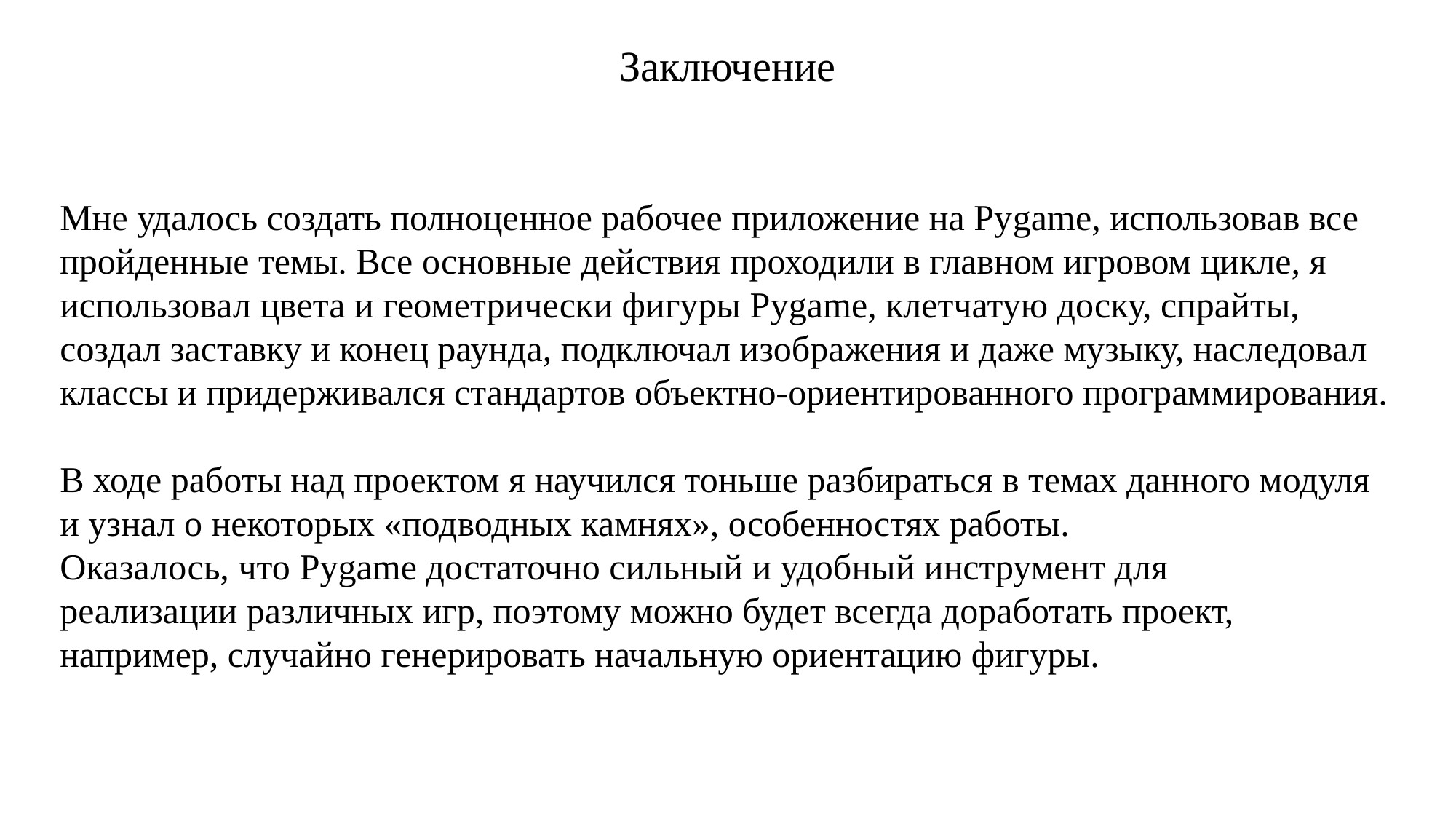

Заключение
Мне удалось создать полноценное рабочее приложение на Pygame, использовав все
пройденные темы. Все основные действия проходили в главном игровом цикле, я использовал цвета и геометрически фигуры Рygame, клетчатую доску, спрайты, создал заставку и конец раунда, подключал изображения и даже музыку, наследовал классы и придерживался стандартов объектно-ориентированного программирования.

В ходе работы над проектом я научился тоньше разбираться в темах данного модуля и узнал о некоторых «подводных камнях», особенностях работы.
Оказалось, что Pygame достаточно сильный и удобный инструмент для
реализации различных игр, поэтому можно будет всегда доработать проект,
например, случайно генерировать начальную ориентацию фигуры.